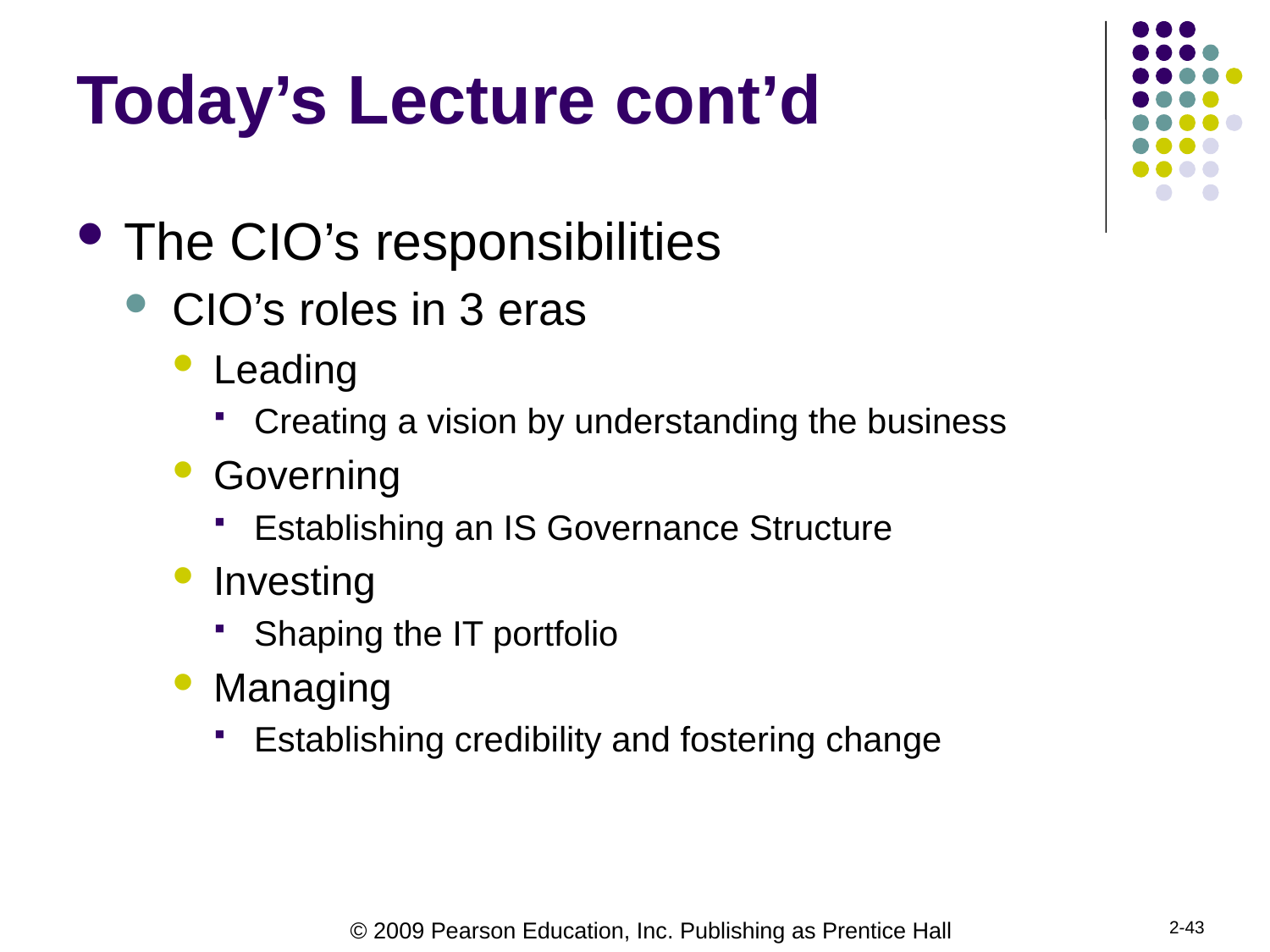

# Today’s Lecture cont’d
The CIO’s responsibilities
CIO’s roles in 3 eras
Leading
Creating a vision by understanding the business
Governing
Establishing an IS Governance Structure
Investing
Shaping the IT portfolio
Managing
Establishing credibility and fostering change
2-43